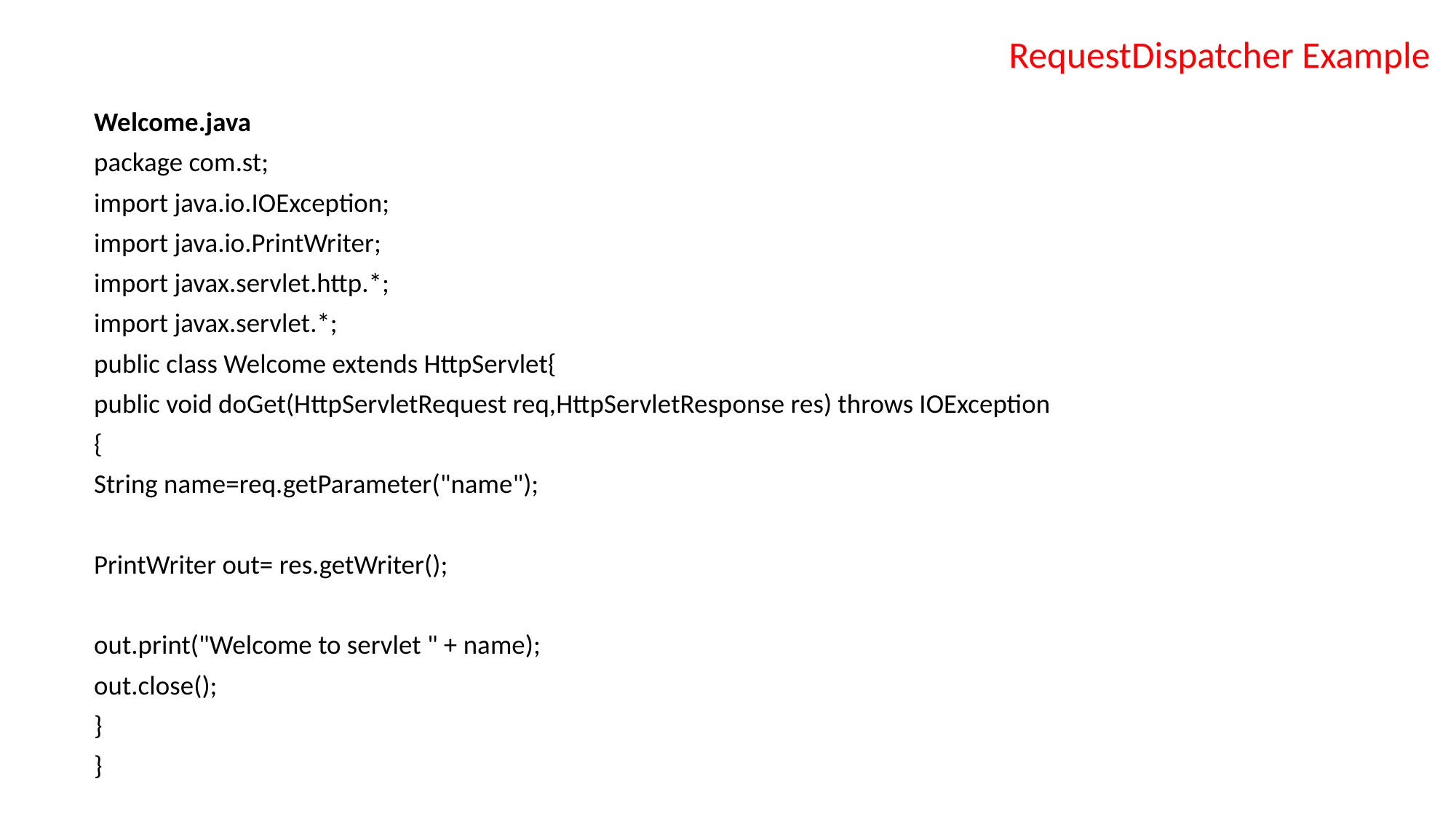

# RequestDispatcher Example
Welcome.java
package com.st;
import java.io.IOException;
import java.io.PrintWriter;
import javax.servlet.http.*;
import javax.servlet.*;
public class Welcome extends HttpServlet{
public void doGet(HttpServletRequest req,HttpServletResponse res) throws IOException
{
String name=req.getParameter("name");

PrintWriter out= res.getWriter();

out.print("Welcome to servlet " + name);
out.close();
}
}